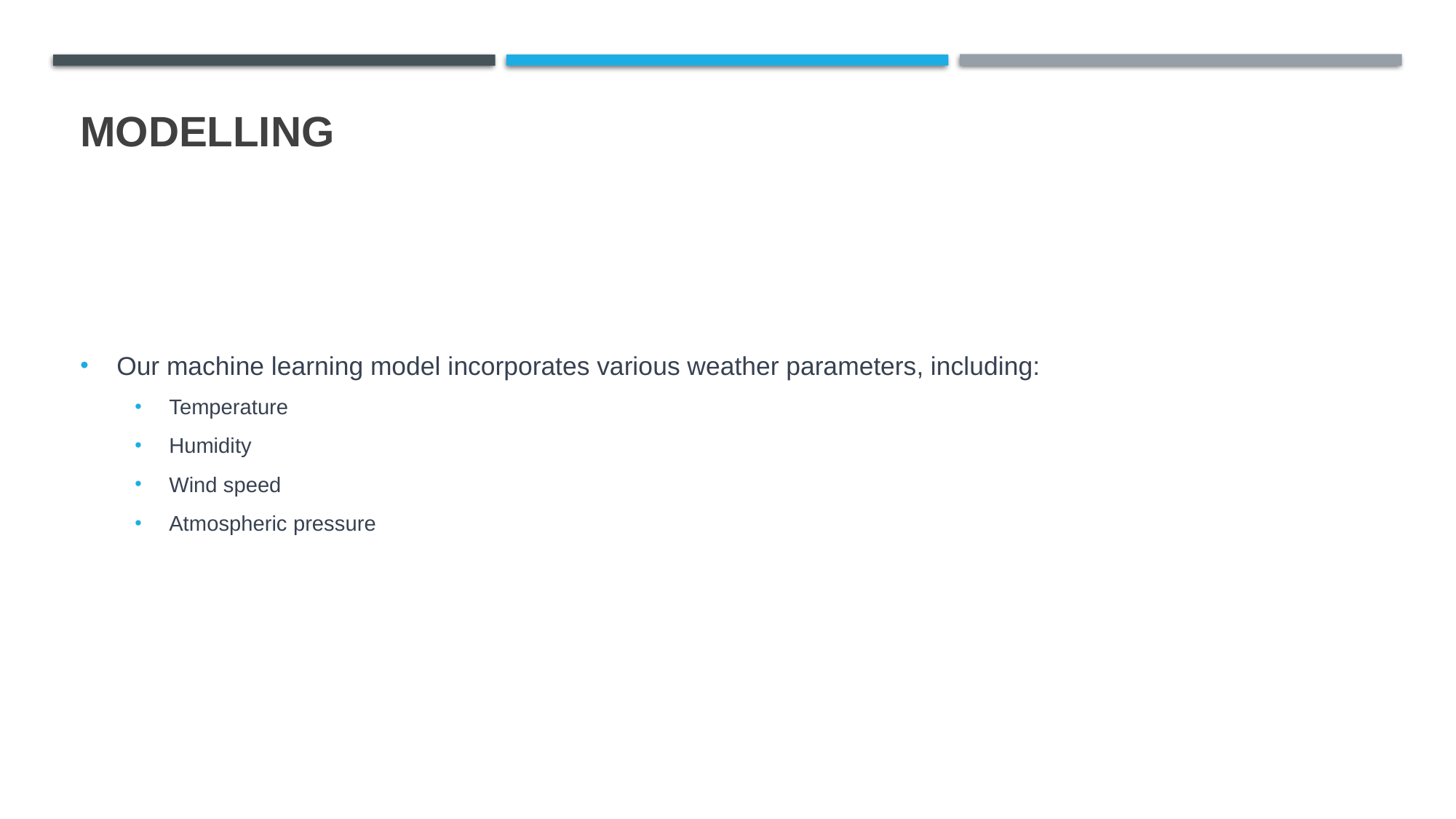

# MODELLING
Our machine learning model incorporates various weather parameters, including:
Temperature
Humidity
Wind speed
Atmospheric pressure